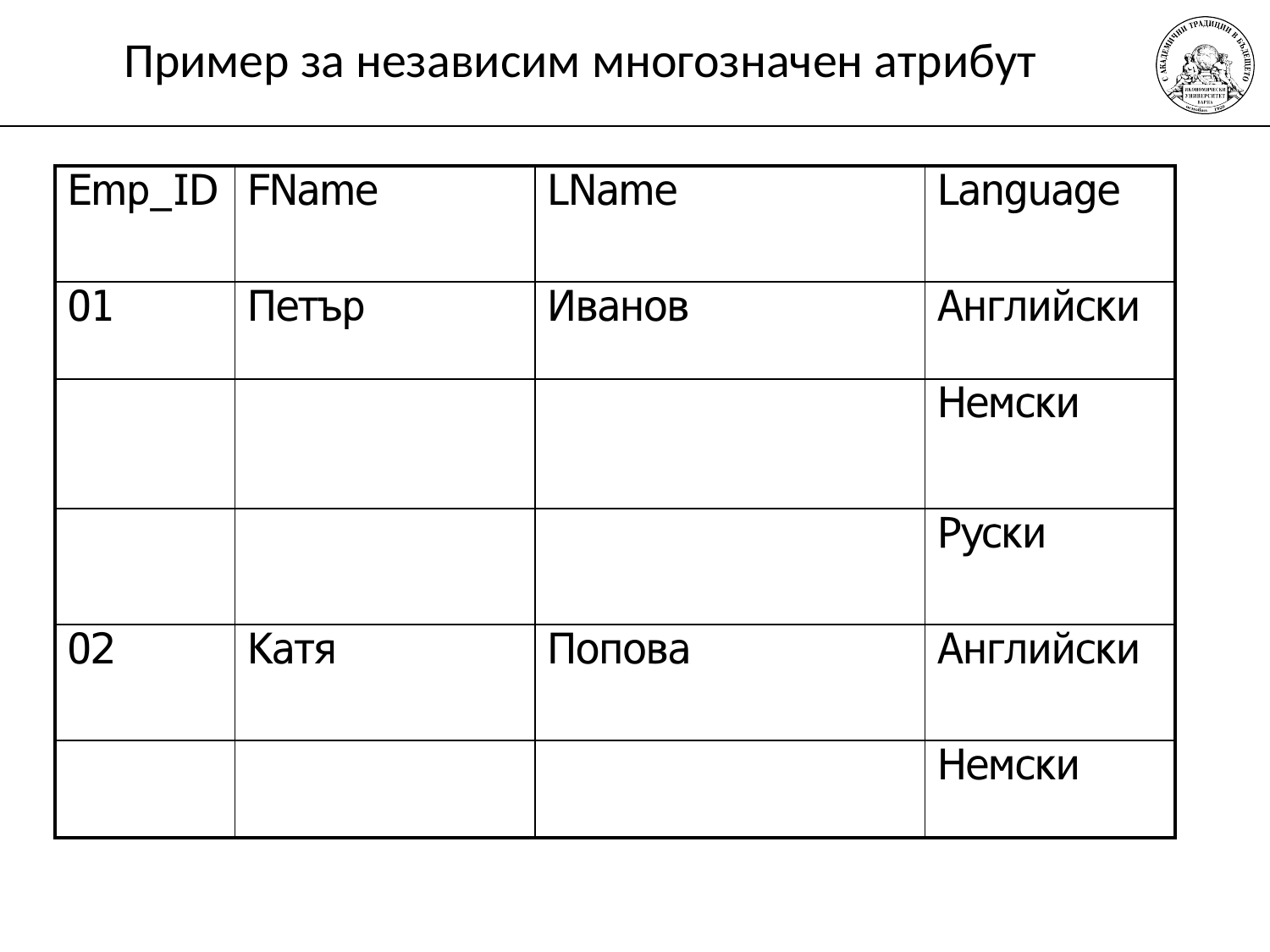

# Пример за независим многозначен атрибут
| Emp\_ID | FName | LName | Language |
| --- | --- | --- | --- |
| 01 | Петър | Иванов | Английски |
|  |  |  | Немски |
|  |  |  | Руски |
| 02 | Катя | Попова | Английски |
|  |  |  | Немски |